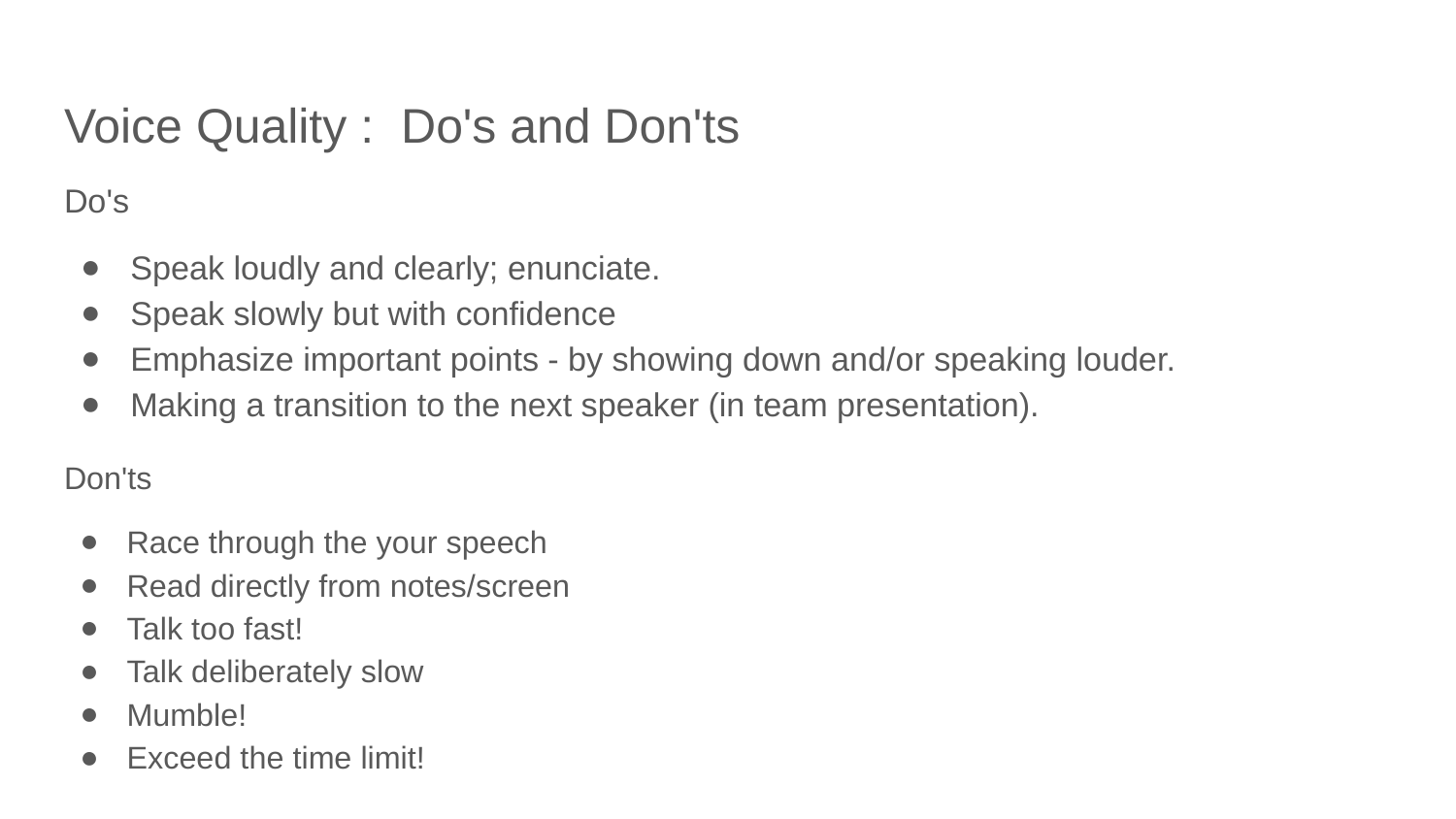

# Voice Quality :  Do's and Don'ts

Do's
Speak loudly and clearly; enunciate.
Speak slowly but with confidence
Emphasize important points - by showing down and/or speaking louder.
Making a transition to the next speaker (in team presentation).
Don'ts
Race through the your speech
Read directly from notes/screen
Talk too fast!
Talk deliberately slow
Mumble!
Exceed the time limit!